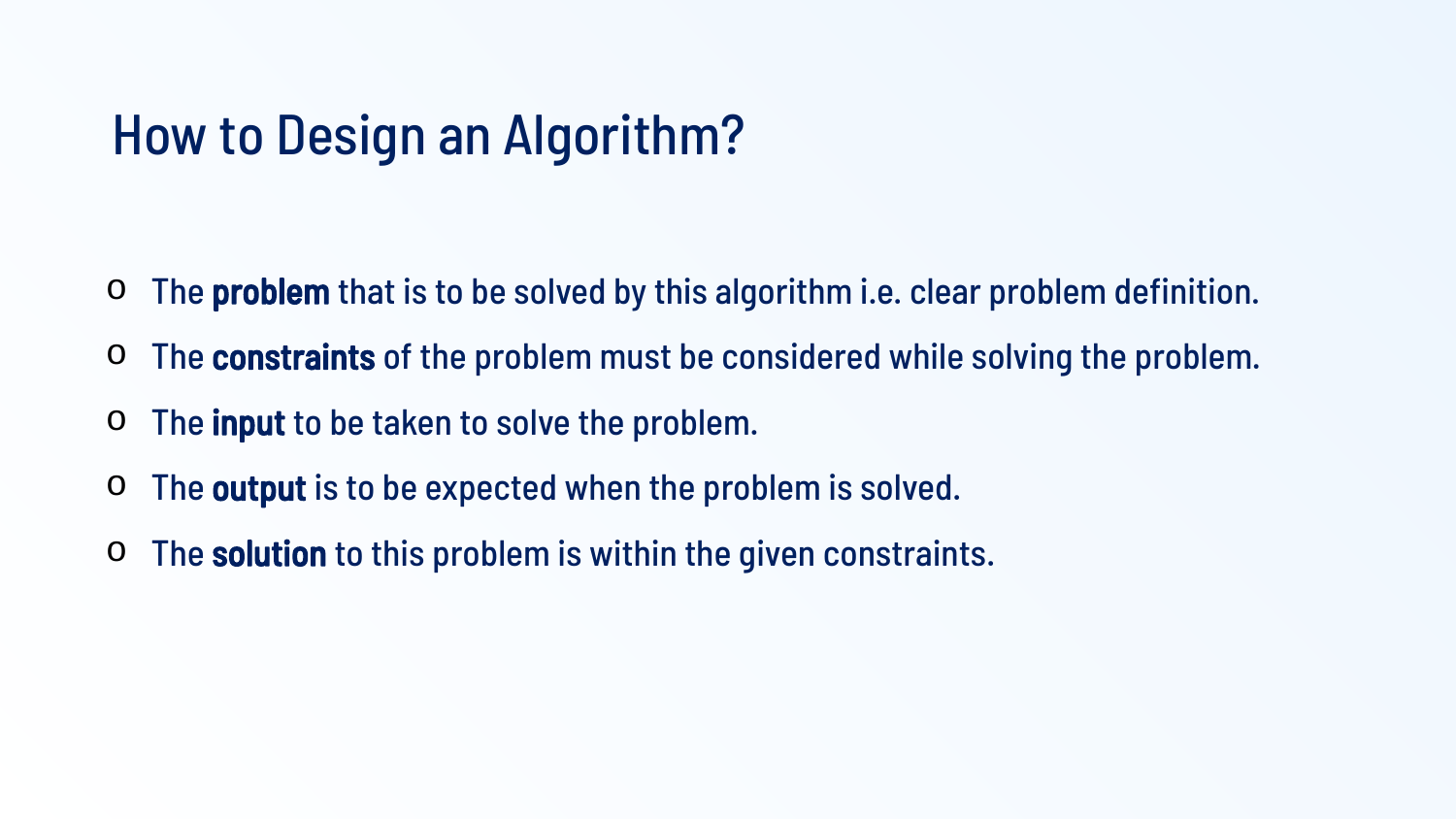

# How to Design an Algorithm?
The problem that is to be solved by this algorithm i.e. clear problem definition.
The constraints of the problem must be considered while solving the problem.
The input to be taken to solve the problem.
The output is to be expected when the problem is solved.
The solution to this problem is within the given constraints.